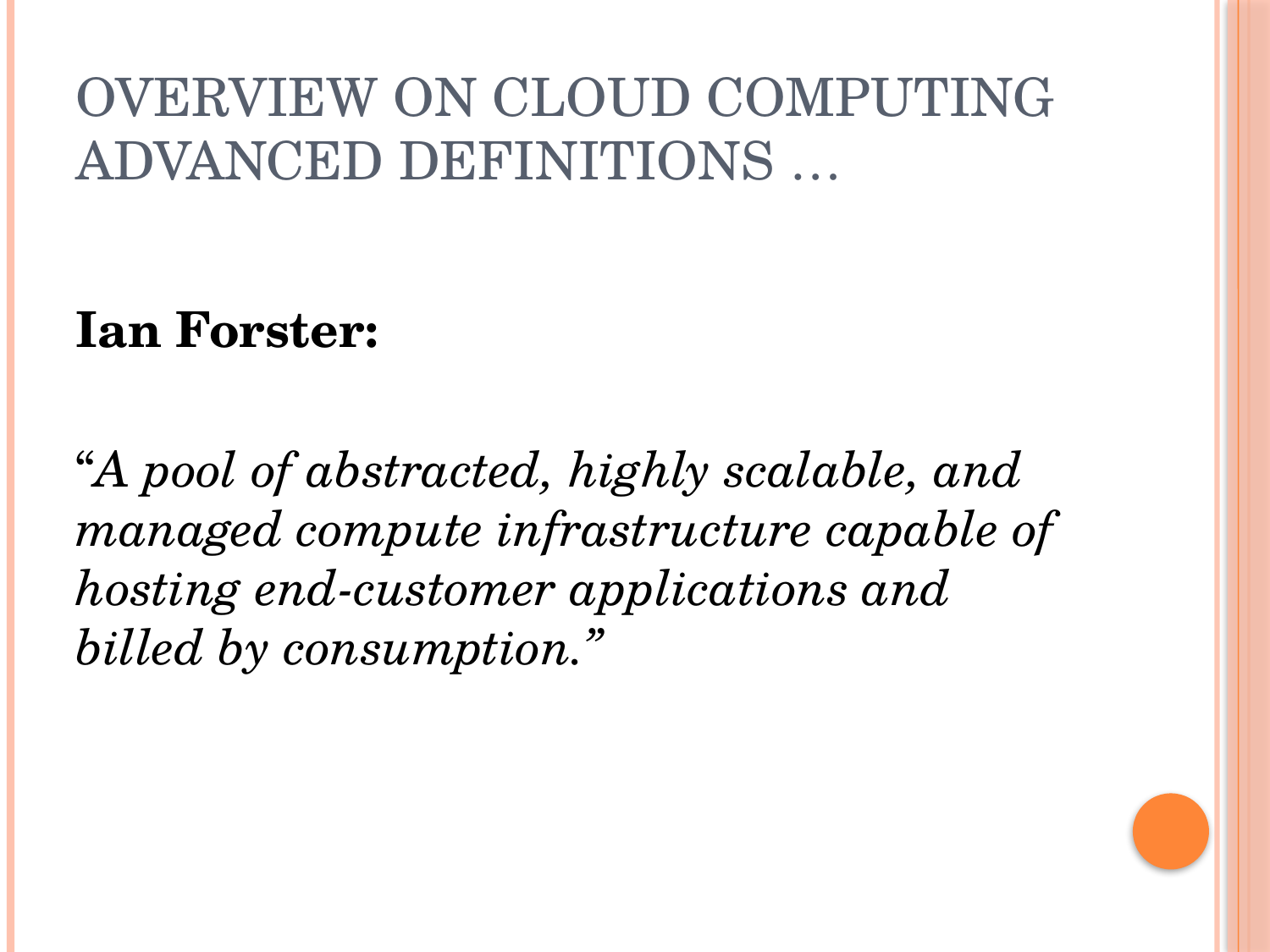

# Overview on Cloud Computing Advanced Definitions …

Ian Forster:

“A pool of abstracted, highly scalable, and managed compute infrastructure capable of hosting end-customer applications and billed by consumption.”